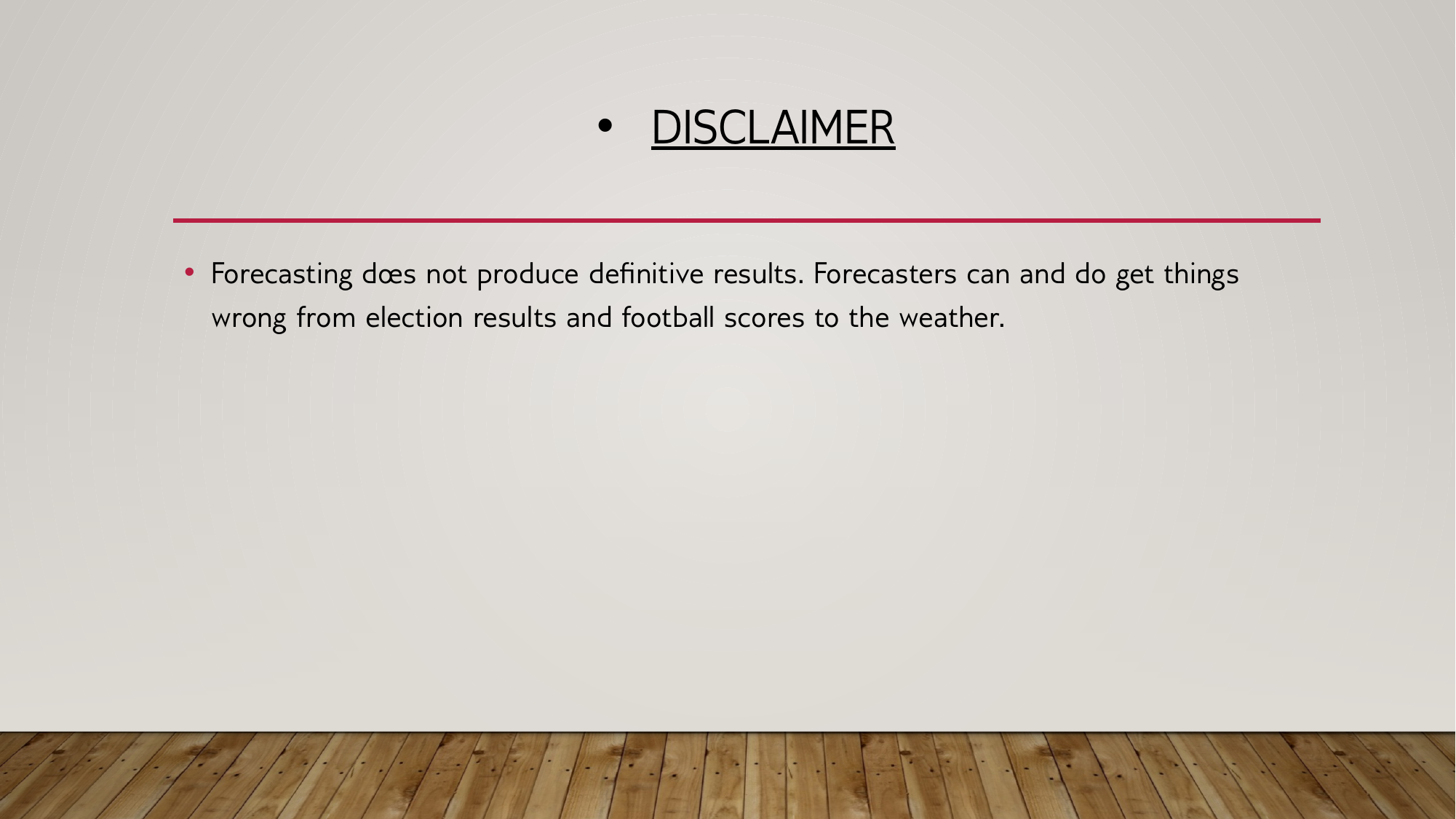

# disclaimer
Forecasting does not produce definitive results. Forecasters can and do get things wrong from election results and football scores to the weather.